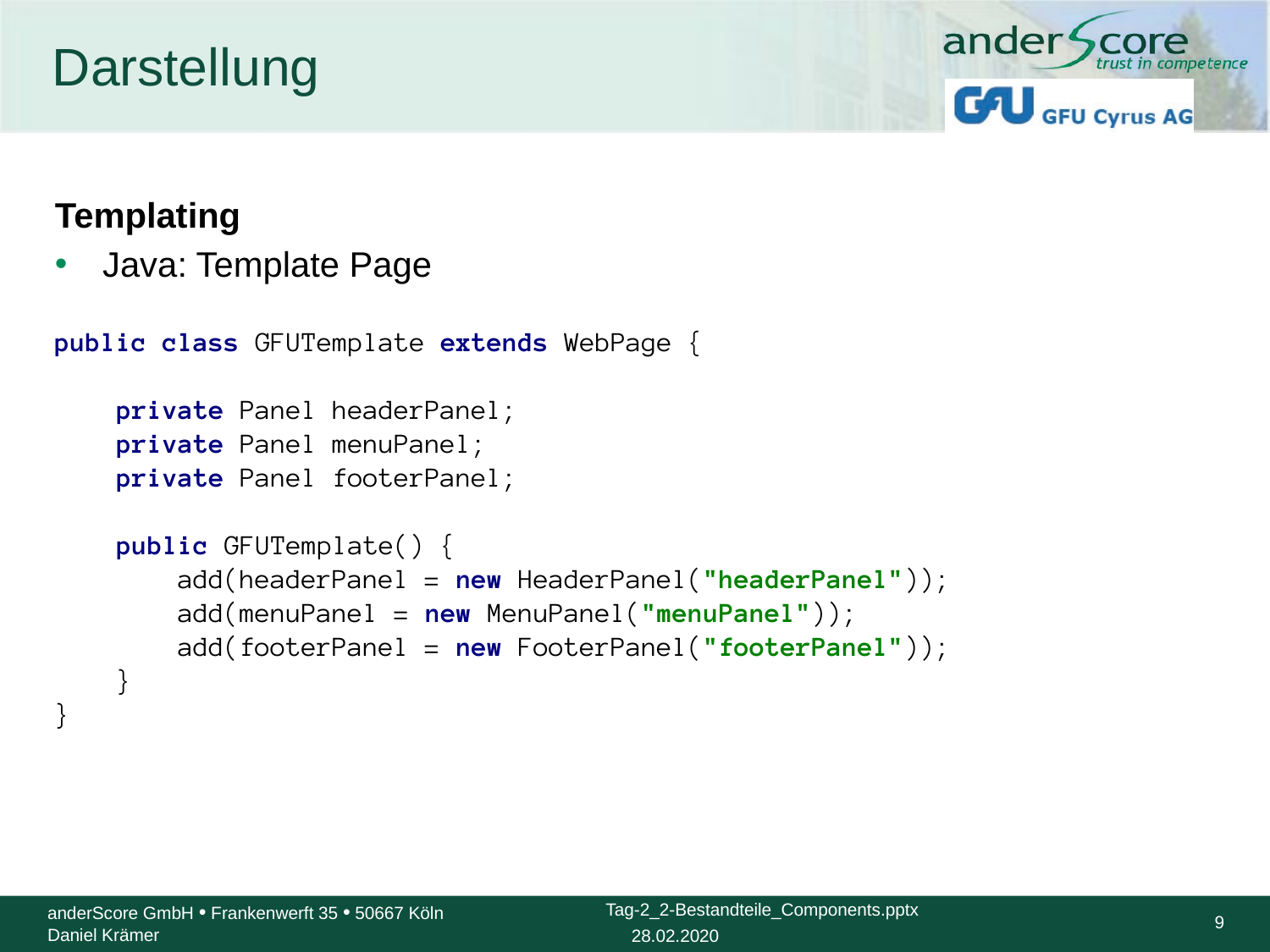

# Darstellung
Templating
Java: Template Page

public class GFUTemplate extends WebPage {
    private Panel headerPanel;
    private Panel menuPanel;
    private Panel footerPanel;
    public GFUTemplate() {
        add(headerPanel = new HeaderPanel("headerPanel"));
        add(menuPanel = new MenuPanel("menuPanel"));
        add(footerPanel = new FooterPanel("footerPanel"));
    }
}